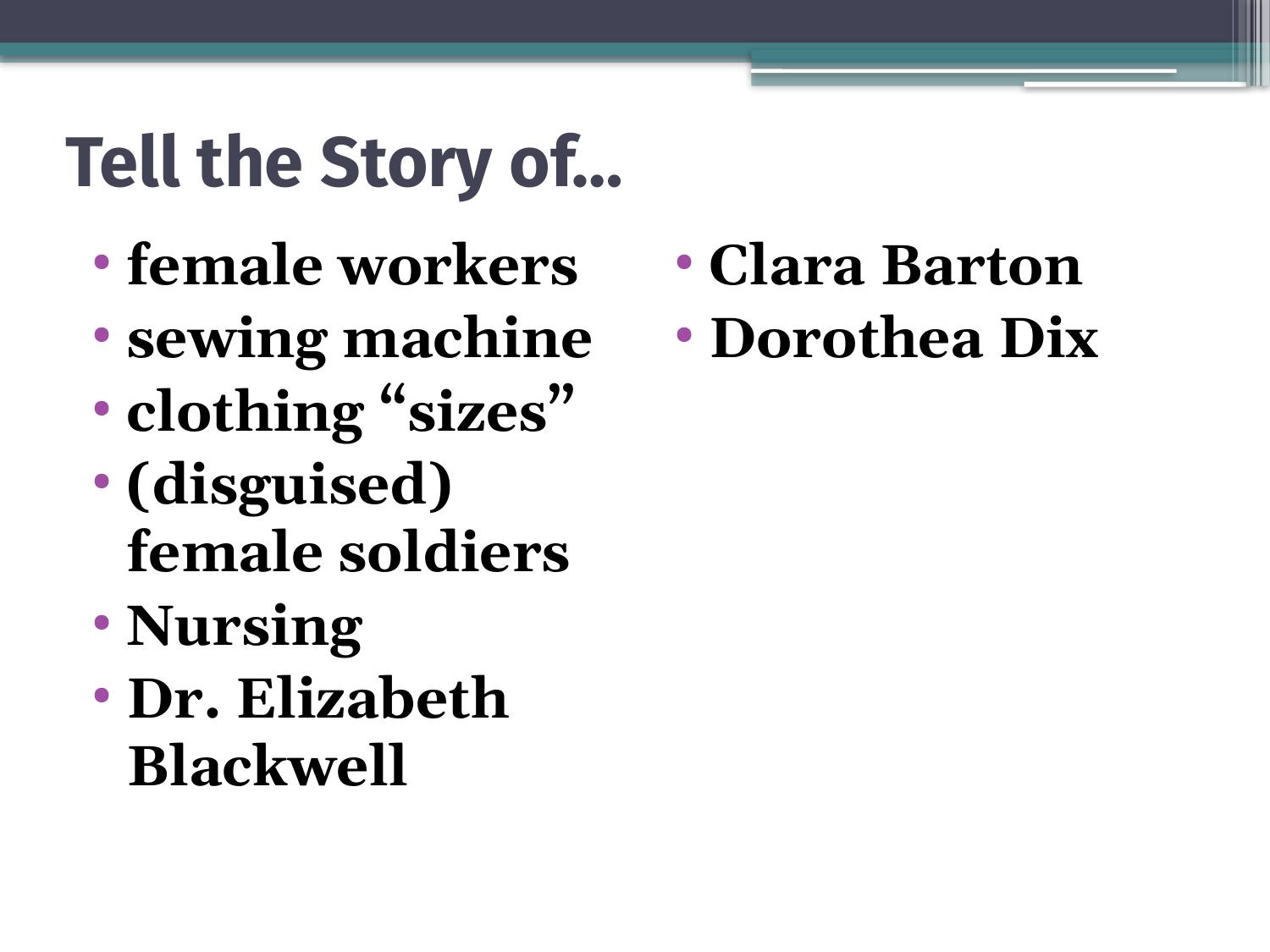

# Tell the Story of…
female workers
sewing machine
clothing “sizes”
(disguised) female soldiers
Nursing
Dr. Elizabeth Blackwell

Clara Barton
Dorothea Dix